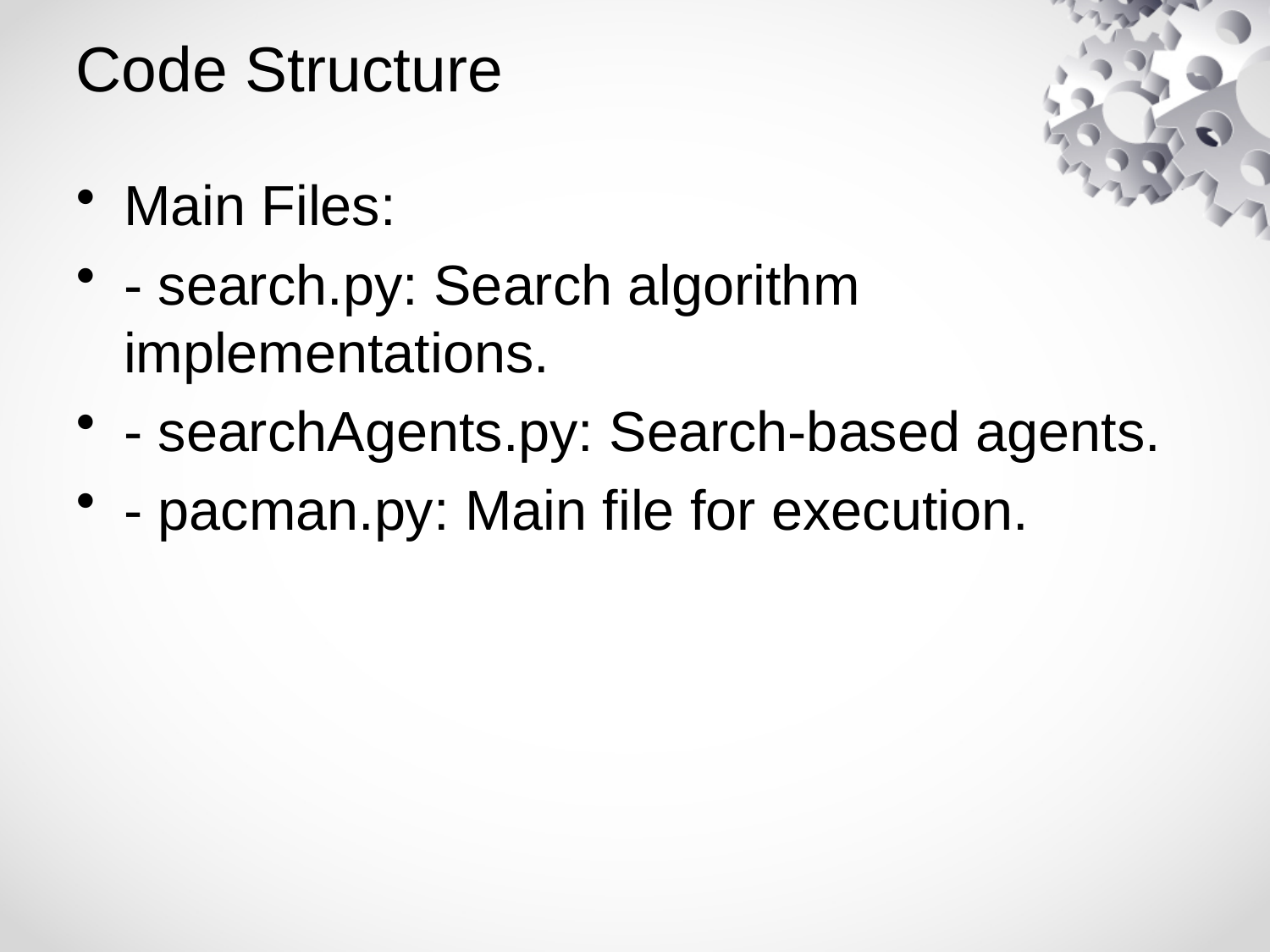

# Code Structure
Main Files:
- search.py: Search algorithm implementations.
- searchAgents.py: Search-based agents.
- pacman.py: Main file for execution.